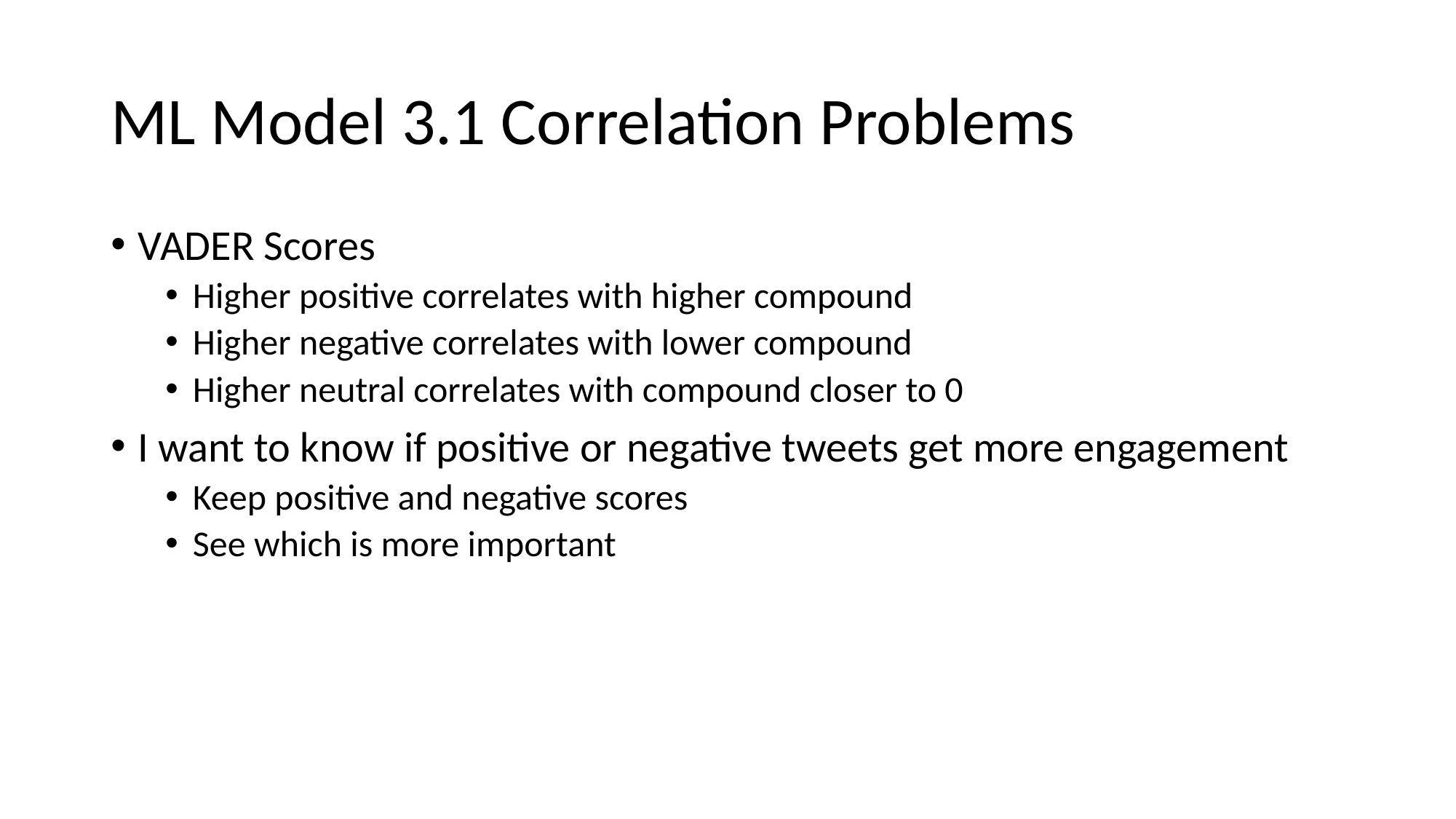

# ML Model 3.1 Correlation Problems
VADER Scores
Higher positive correlates with higher compound
Higher negative correlates with lower compound
Higher neutral correlates with compound closer to 0
I want to know if positive or negative tweets get more engagement
Keep positive and negative scores
See which is more important